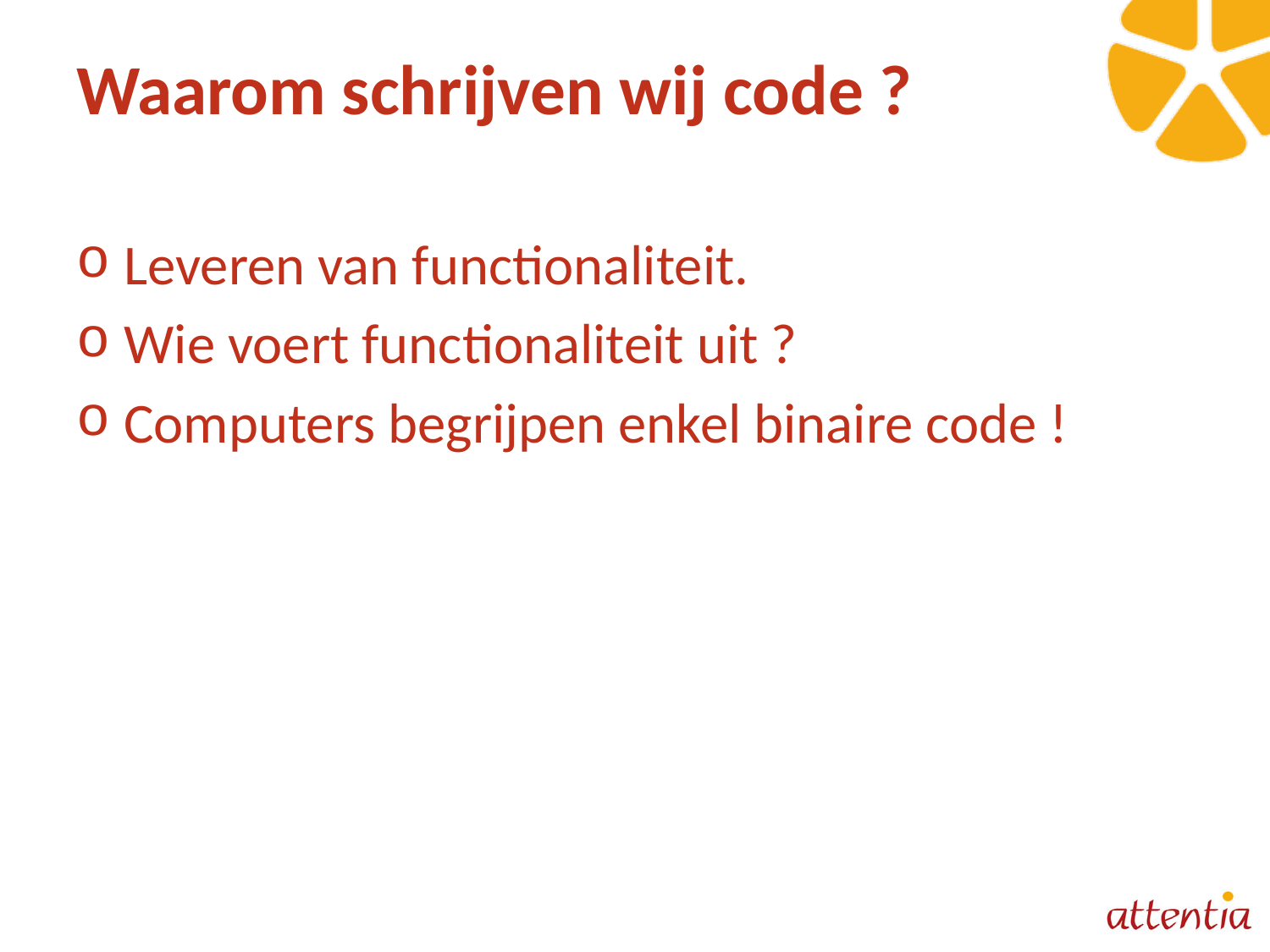

# Waarom schrijven wij code ?
Leveren van functionaliteit.
Wie voert functionaliteit uit ?
Computers begrijpen enkel binaire code !